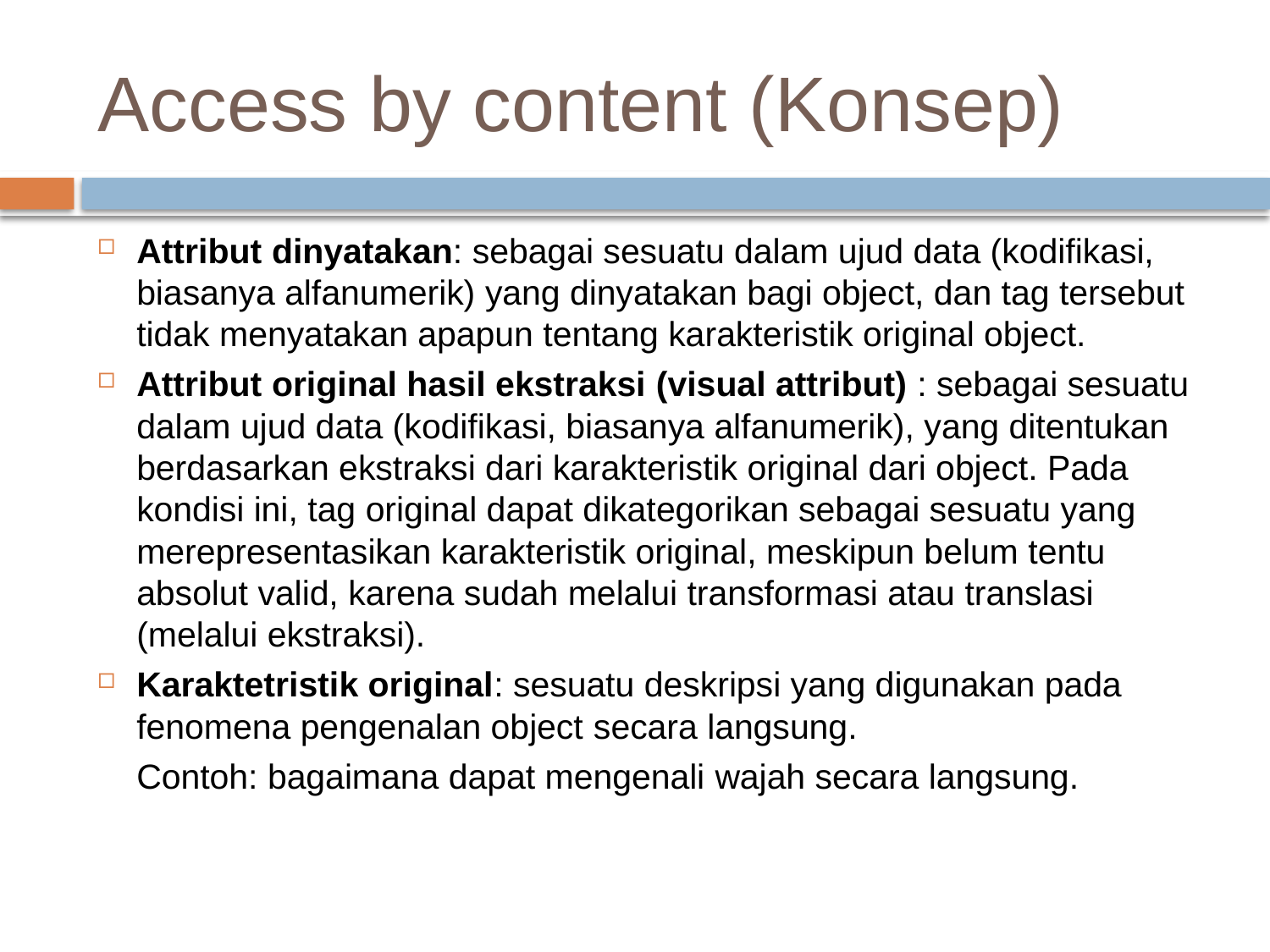

# Access by content (Konsep)
Attribut dinyatakan: sebagai sesuatu dalam ujud data (kodifikasi, biasanya alfanumerik) yang dinyatakan bagi object, dan tag tersebut tidak menyatakan apapun tentang karakteristik original object.
Attribut original hasil ekstraksi (visual attribut) : sebagai sesuatu dalam ujud data (kodifikasi, biasanya alfanumerik), yang ditentukan berdasarkan ekstraksi dari karakteristik original dari object. Pada kondisi ini, tag original dapat dikategorikan sebagai sesuatu yang merepresentasikan karakteristik original, meskipun belum tentu absolut valid, karena sudah melalui transformasi atau translasi (melalui ekstraksi).
Karaktetristik original: sesuatu deskripsi yang digunakan pada fenomena pengenalan object secara langsung.
    Contoh: bagaimana dapat mengenali wajah secara langsung.